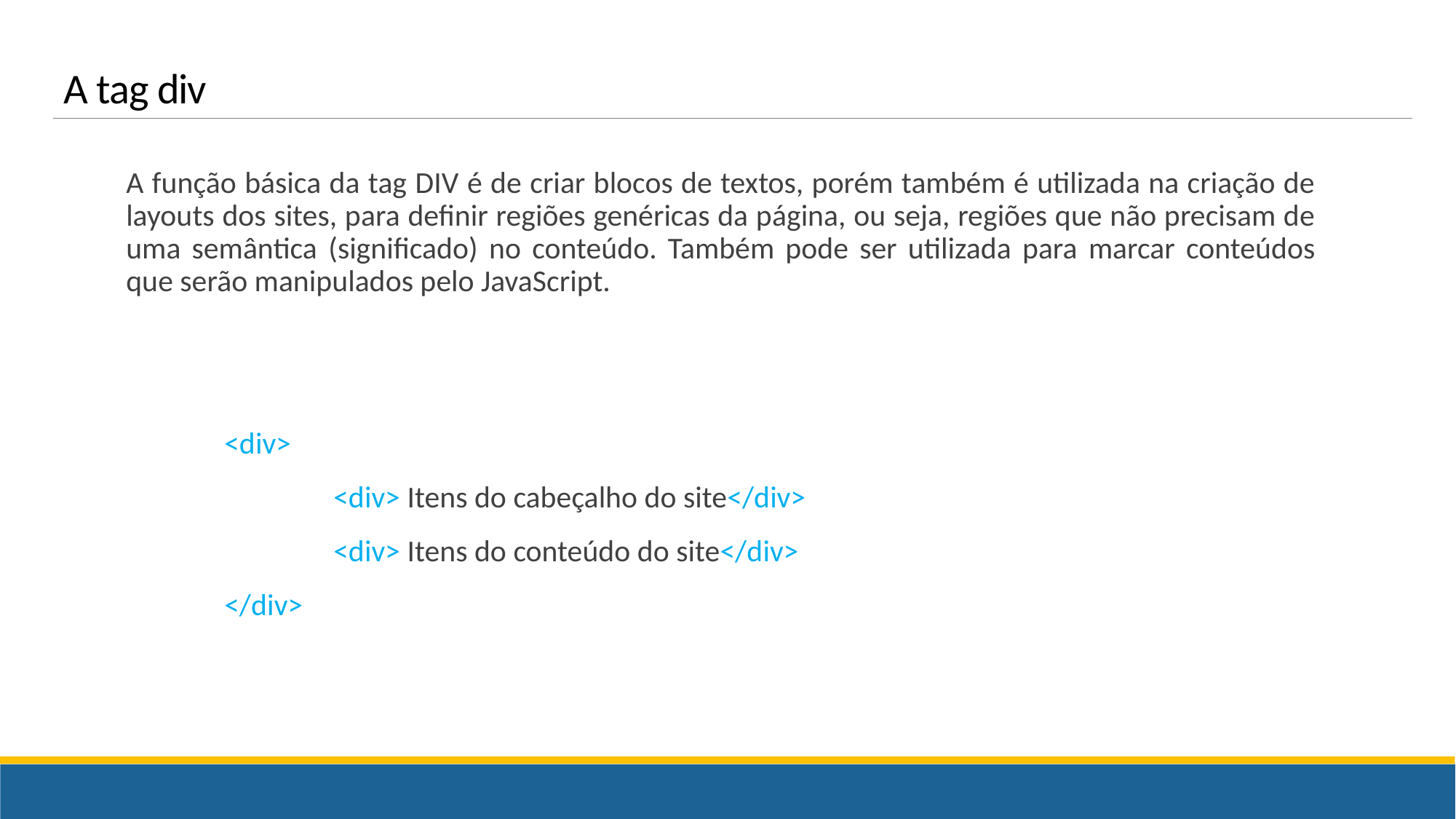

# A tag div
A função básica da tag DIV é de criar blocos de textos, porém também é utilizada na criação de layouts dos sites, para definir regiões genéricas da página, ou seja, regiões que não precisam de uma semântica (significado) no conteúdo. Também pode ser utilizada para marcar conteúdos que serão manipulados pelo JavaScript.

	<div>
		<div> Itens do cabeçalho do site</div>
		<div> Itens do conteúdo do site</div>
	</div>